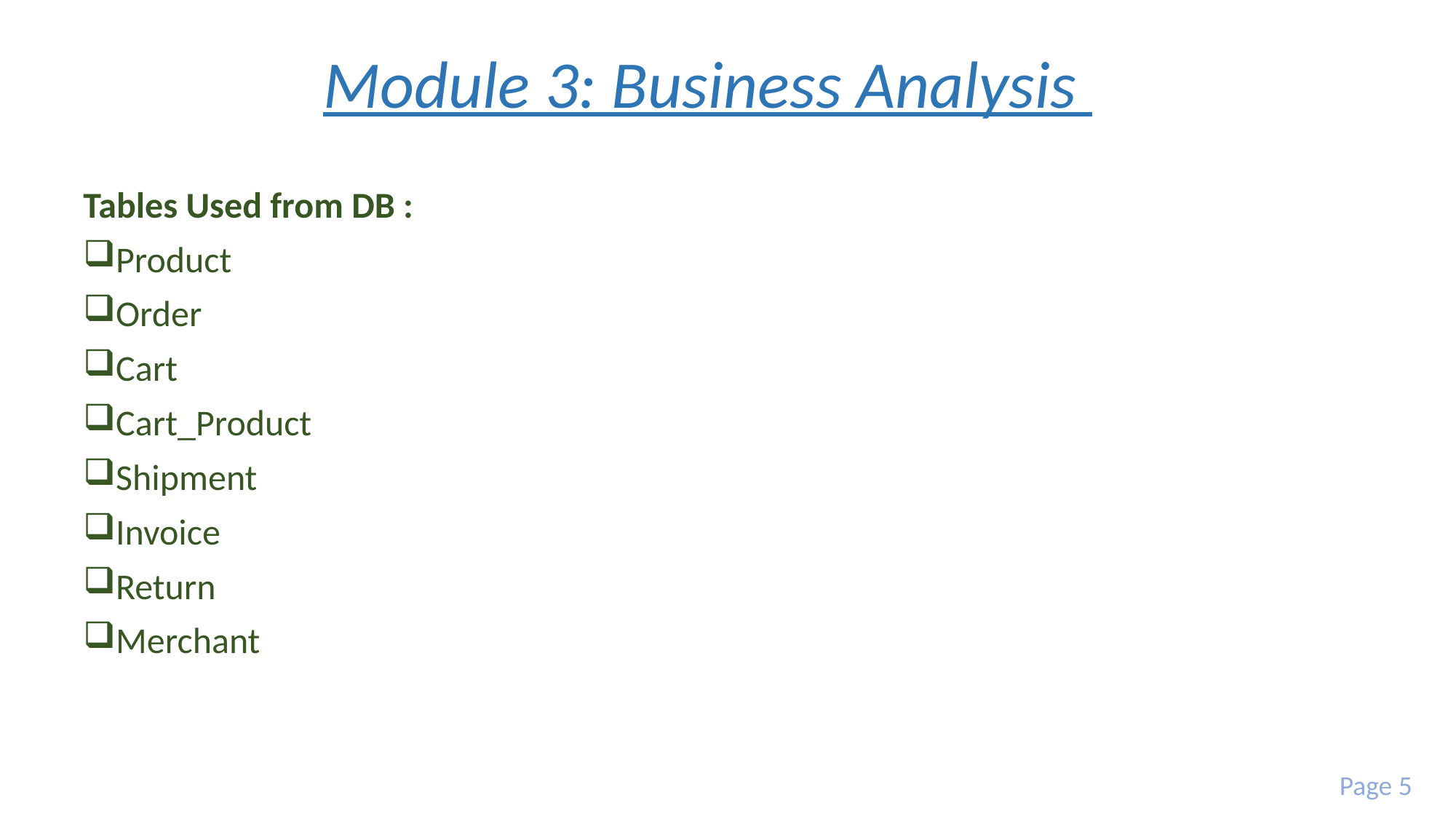

# Module 3: Business Analysis
Tables Used from DB :
Product
Order
Cart
Cart_Product
Shipment
Invoice
Return
Merchant

Page 5